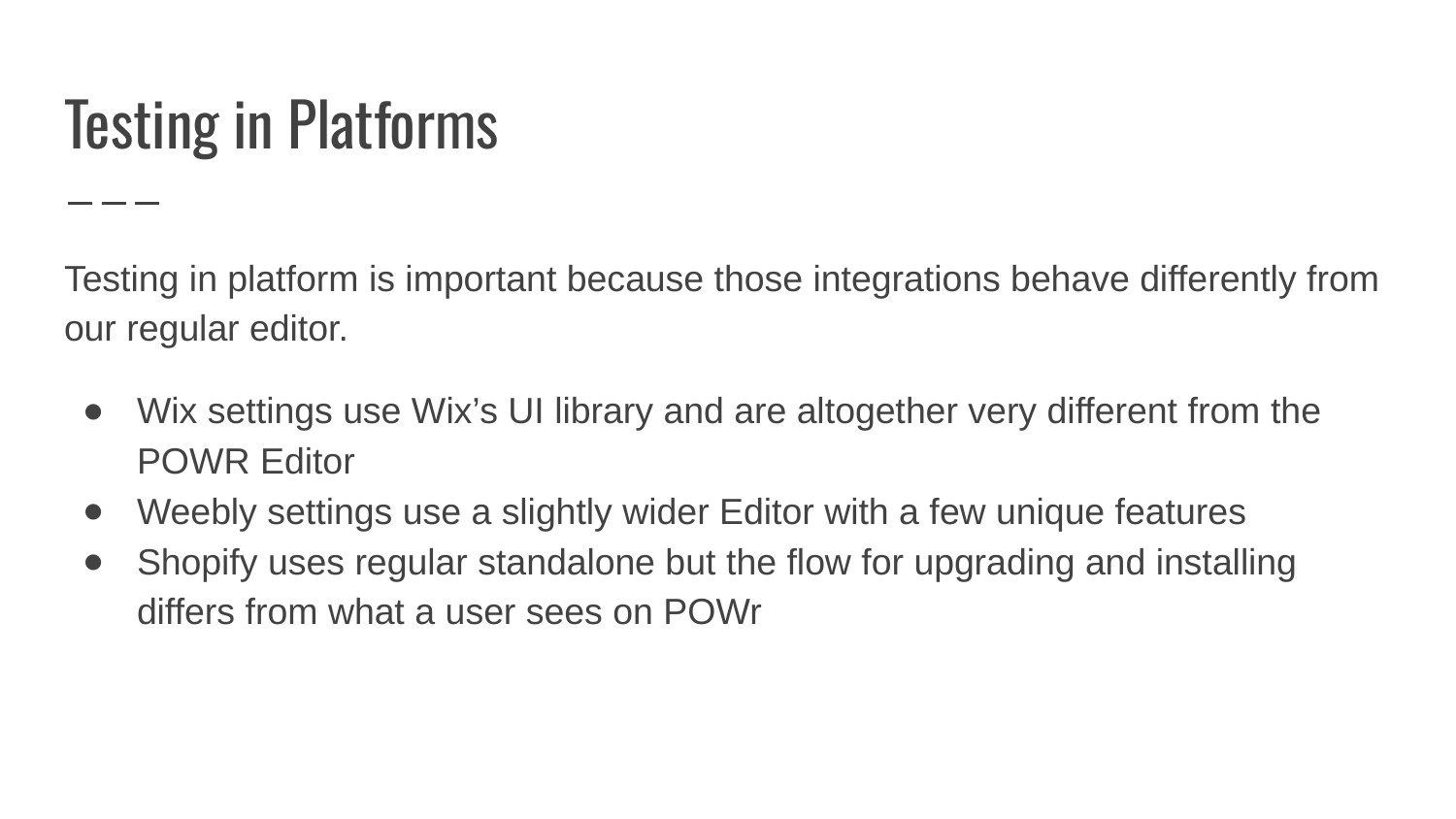

# Testing in Platforms
Testing in platform is important because those integrations behave differently from our regular editor.
Wix settings use Wix’s UI library and are altogether very different from the POWR Editor
Weebly settings use a slightly wider Editor with a few unique features
Shopify uses regular standalone but the flow for upgrading and installing differs from what a user sees on POWr